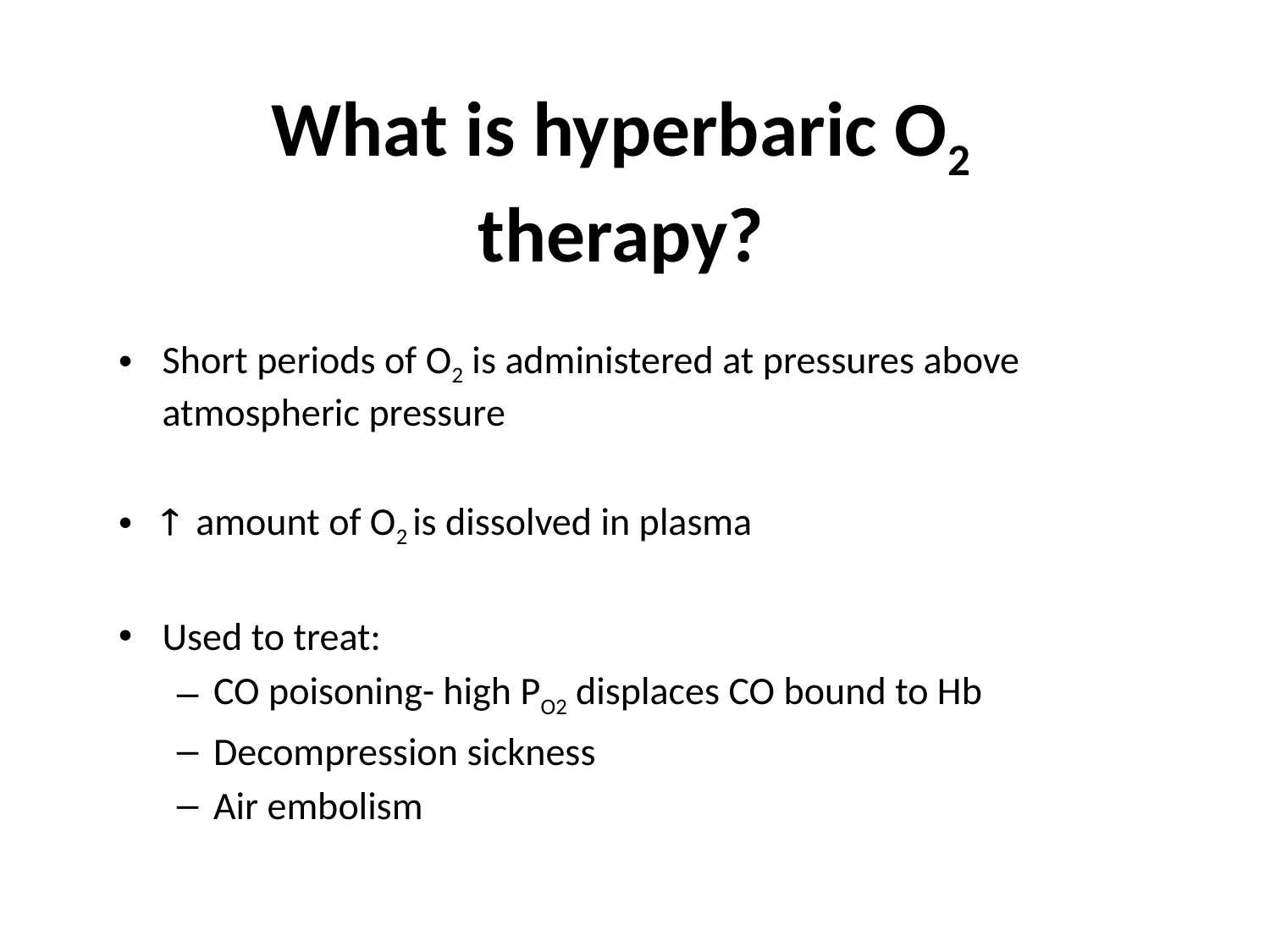

# What is hyperbaric O2 therapy?
Short periods of O2 is administered at pressures above atmospheric pressure

↑  amount of O2 is dissolved in plasma

Used to treat:
CO poisoning- high PO2 displaces CO bound to Hb
Decompression sickness
Air embolism